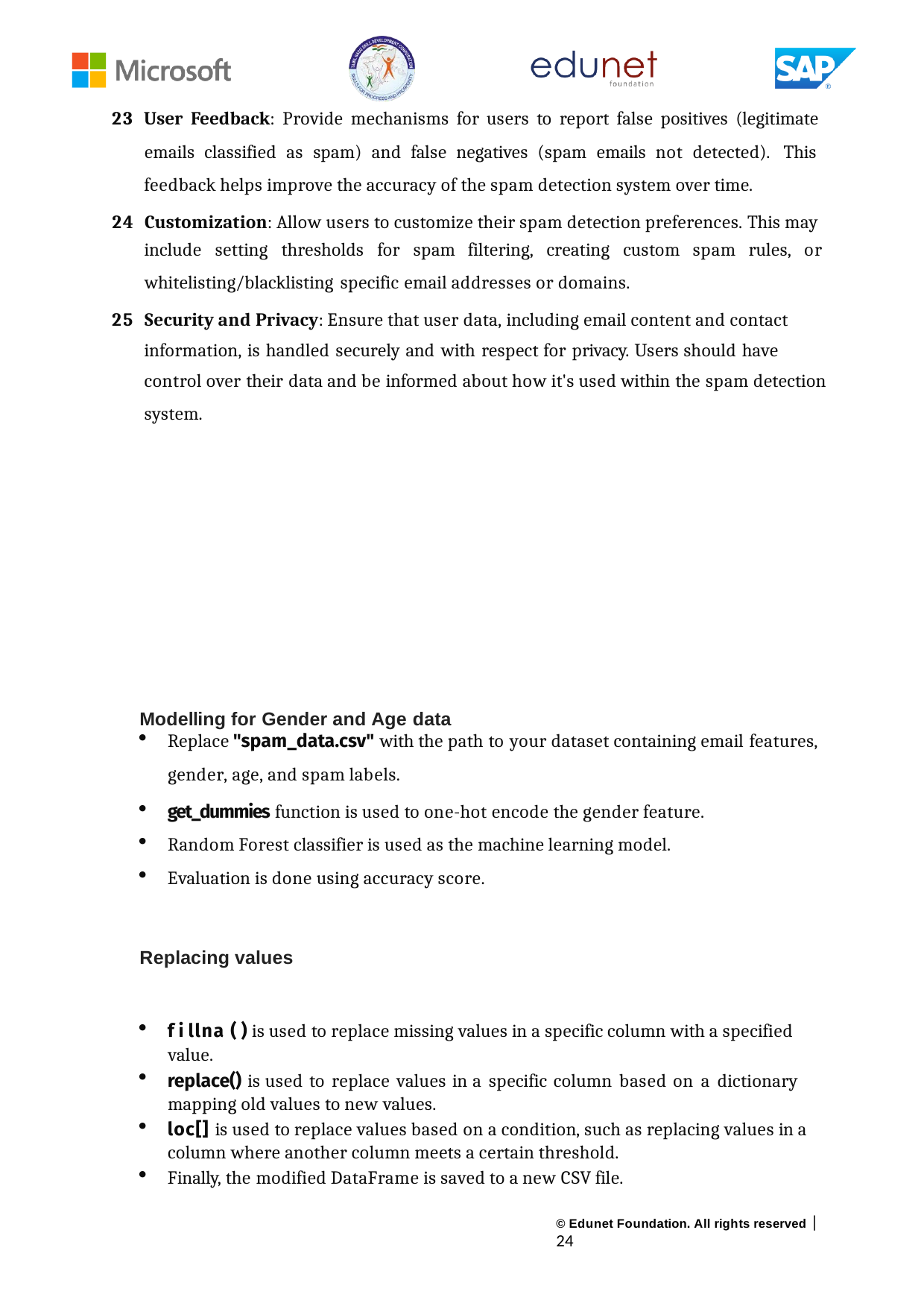

User Feedback: Provide mechanisms for users to report false positives (legitimate  emails classified as spam) and false negatives (spam emails not detected). This  feedback helps improve the accuracy of the spam detection system over time.
Customization: Allow users to customize their spam detection preferences. This may
include setting thresholds for spam filtering, creating custom spam   rules, or
whitelisting/blacklisting specific email addresses or domains.
Security and Privacy: Ensure that user data, including email content and contact  information, is handled securely and with respect for privacy. Users should have  control over their data and be informed about how it's used within the spam detection
system.
Modelling for Gender and Age data
Replace "spam_data.csv" with the path to your dataset containing email features,
gender, age, and spam labels.
get_dummies function is used to one-hot encode the gender feature.
Random Forest classifier is used as the machine learning model.
Evaluation is done using accuracy score.

Replacing values

f i llna ( ) is used to replace missing values in a specific column with a specified  value.
replace() is used to replace values in a specific column based on a dictionary  mapping old values to new values.
loc[] is used to replace values based on a condition, such as replacing values in a  column where another column meets a certain threshold.
Finally, the modified DataFrame is saved to a new CSV file.
© Edunet Foundation. All rights reserved |24